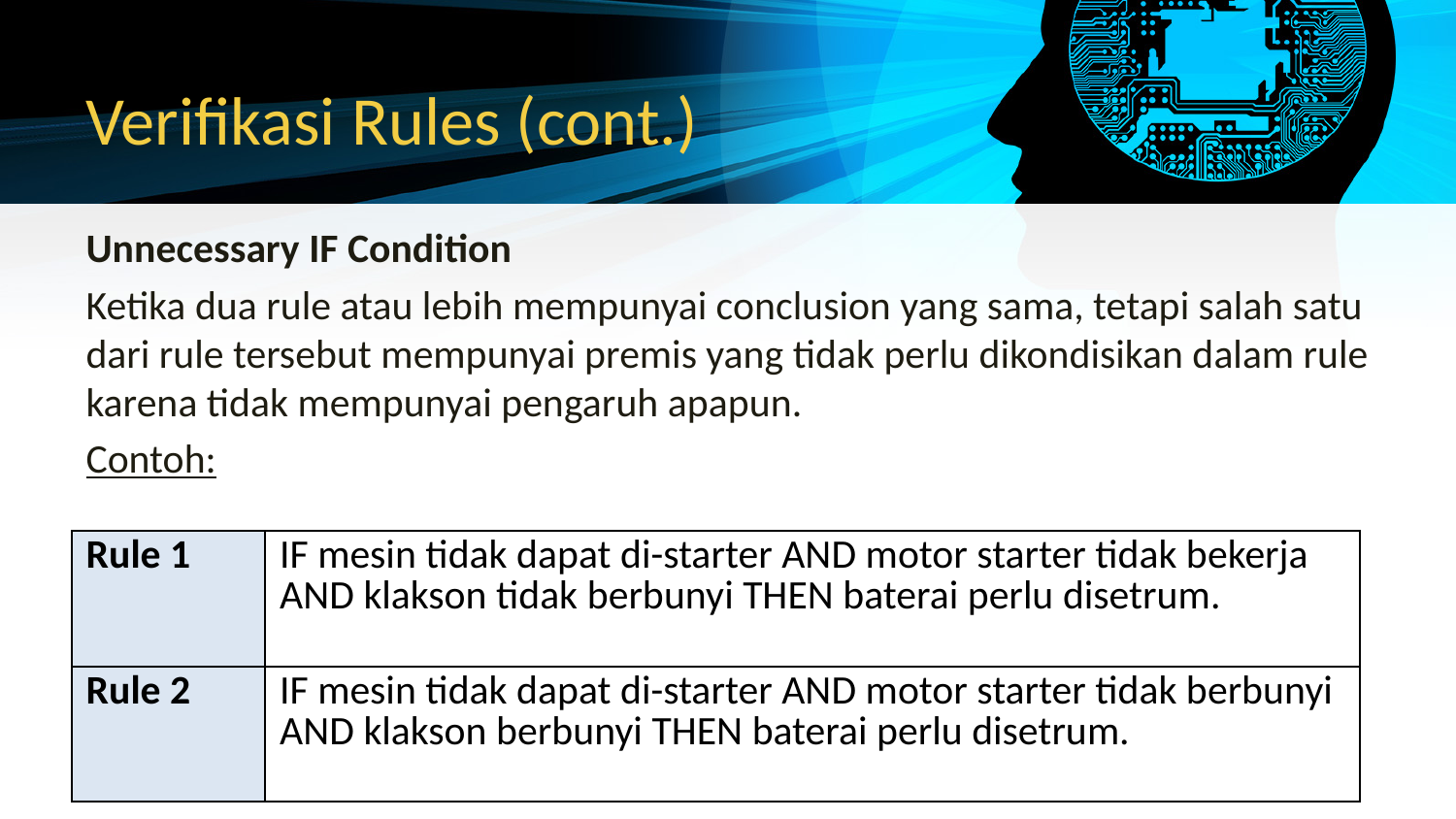

# Verifikasi Rules (cont.)
Unnecessary IF Condition
Ketika dua rule atau lebih mempunyai conclusion yang sama, tetapi salah satu dari rule tersebut mempunyai premis yang tidak perlu dikondisikan dalam rule karena tidak mempunyai pengaruh apapun.
Contoh:

| Rule 1 | IF mesin tidak dapat di-starter AND motor starter tidak bekerja AND klakson tidak berbunyi THEN baterai perlu disetrum. |
| --- | --- |
| Rule 2 | IF mesin tidak dapat di-starter AND motor starter tidak berbunyi AND klakson berbunyi THEN baterai perlu disetrum. |